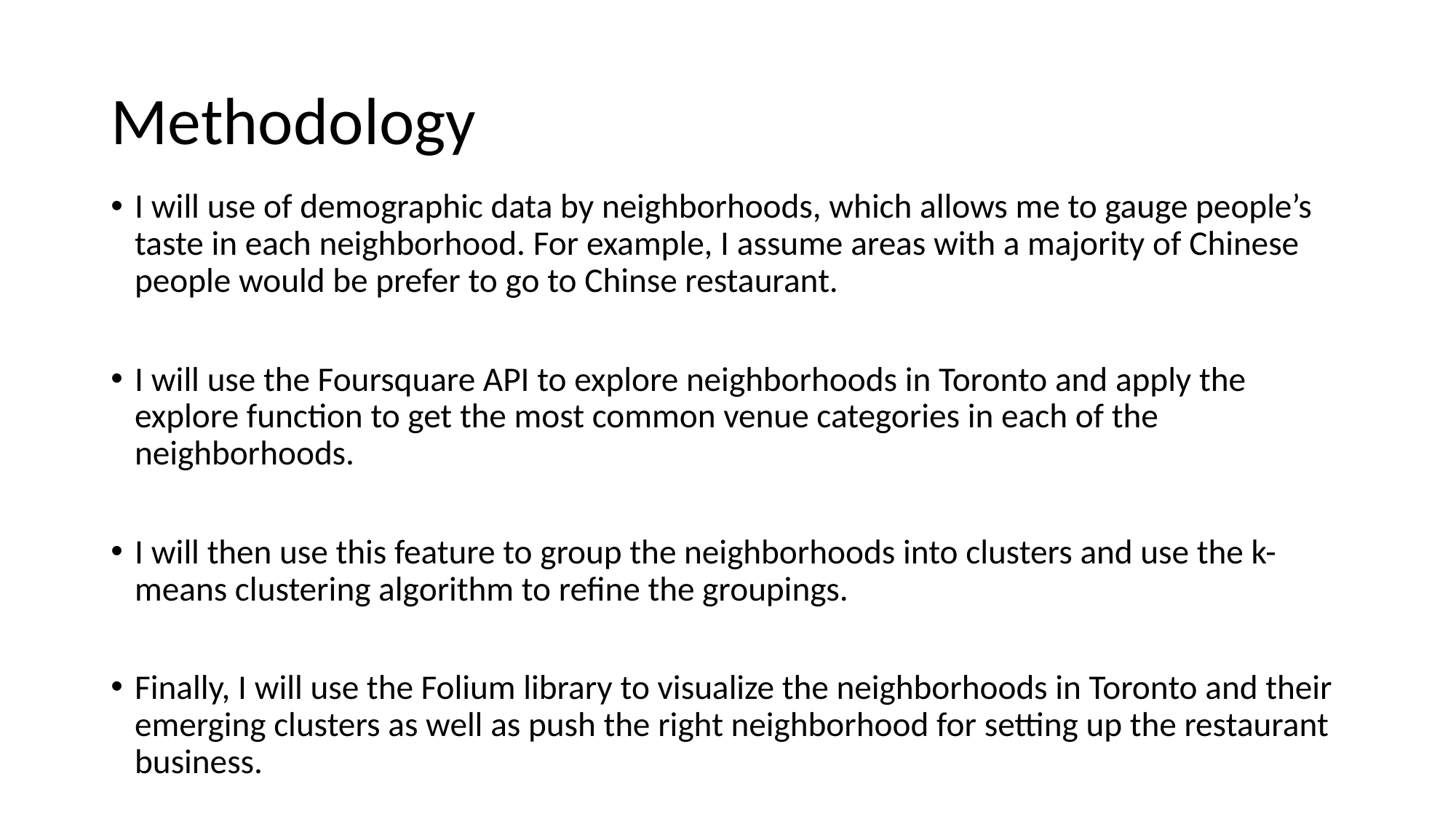

# Methodology
I will use of demographic data by neighborhoods, which allows me to gauge people’s taste in each neighborhood. For example, I assume areas with a majority of Chinese people would be prefer to go to Chinse restaurant.

I will use the Foursquare API to explore neighborhoods in Toronto and apply the explore function to get the most common venue categories in each of the neighborhoods.

I will then use this feature to group the neighborhoods into clusters and use the k-means clustering algorithm to refine the groupings.

Finally, I will use the Folium library to visualize the neighborhoods in Toronto and their emerging clusters as well as push the right neighborhood for setting up the restaurant business.